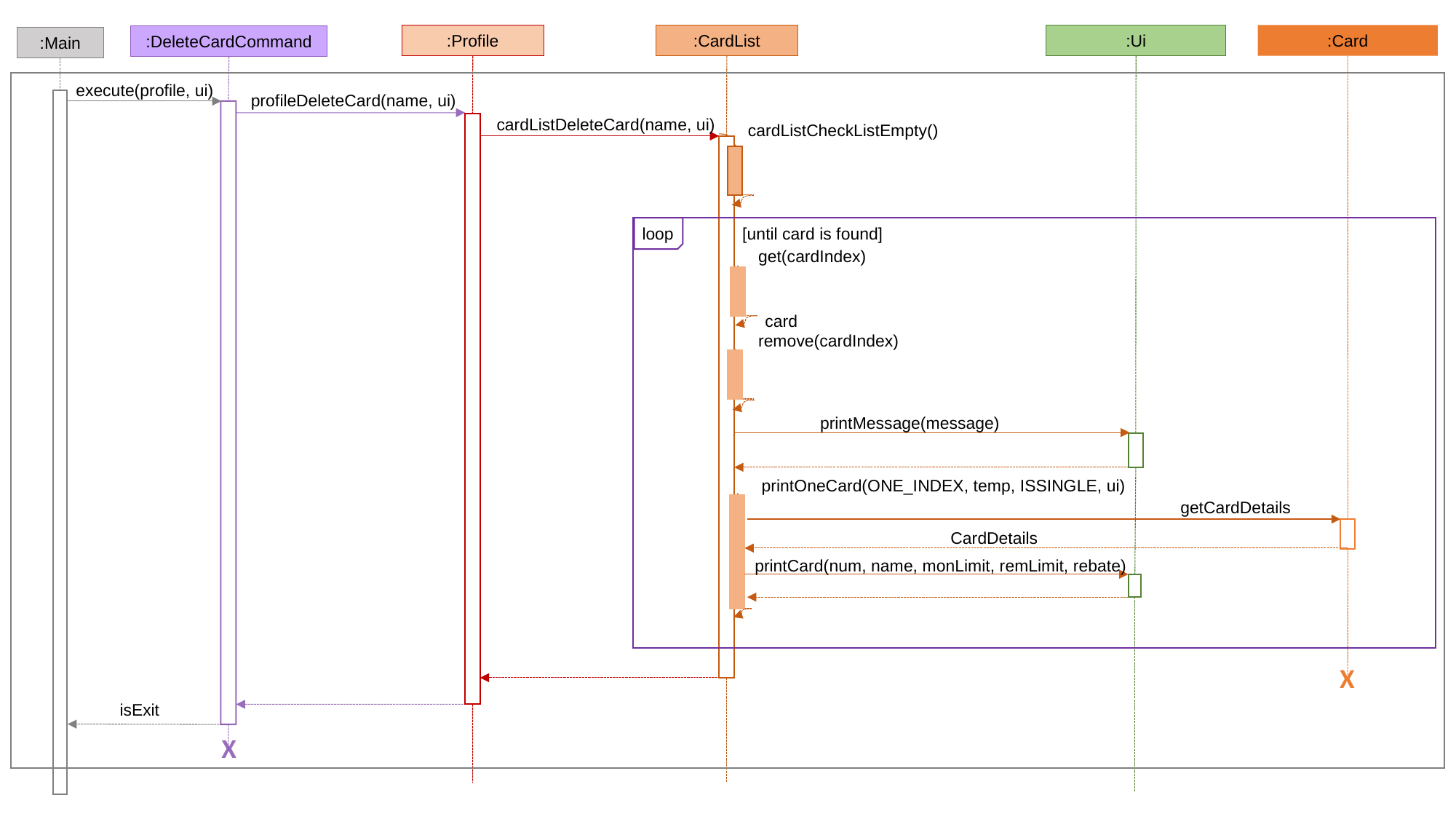

:Profile
:CardList
:Ui
:Card
:DeleteCardCommand
:Main

execute(profile, ui)
profileDeleteCard(name, ui)

cardListDeleteCard(name, ui)

cardListCheckListEmpty()

[until card is found]
loop
get(cardIndex)

card
remove(cardIndex)

printMessage(message)

printOneCard(ONE_INDEX, temp, ISSINGLE, ui)
getCardDetails

CardDetails

X
isExit
X
printCard(num, name, monLimit, remLimit, rebate)